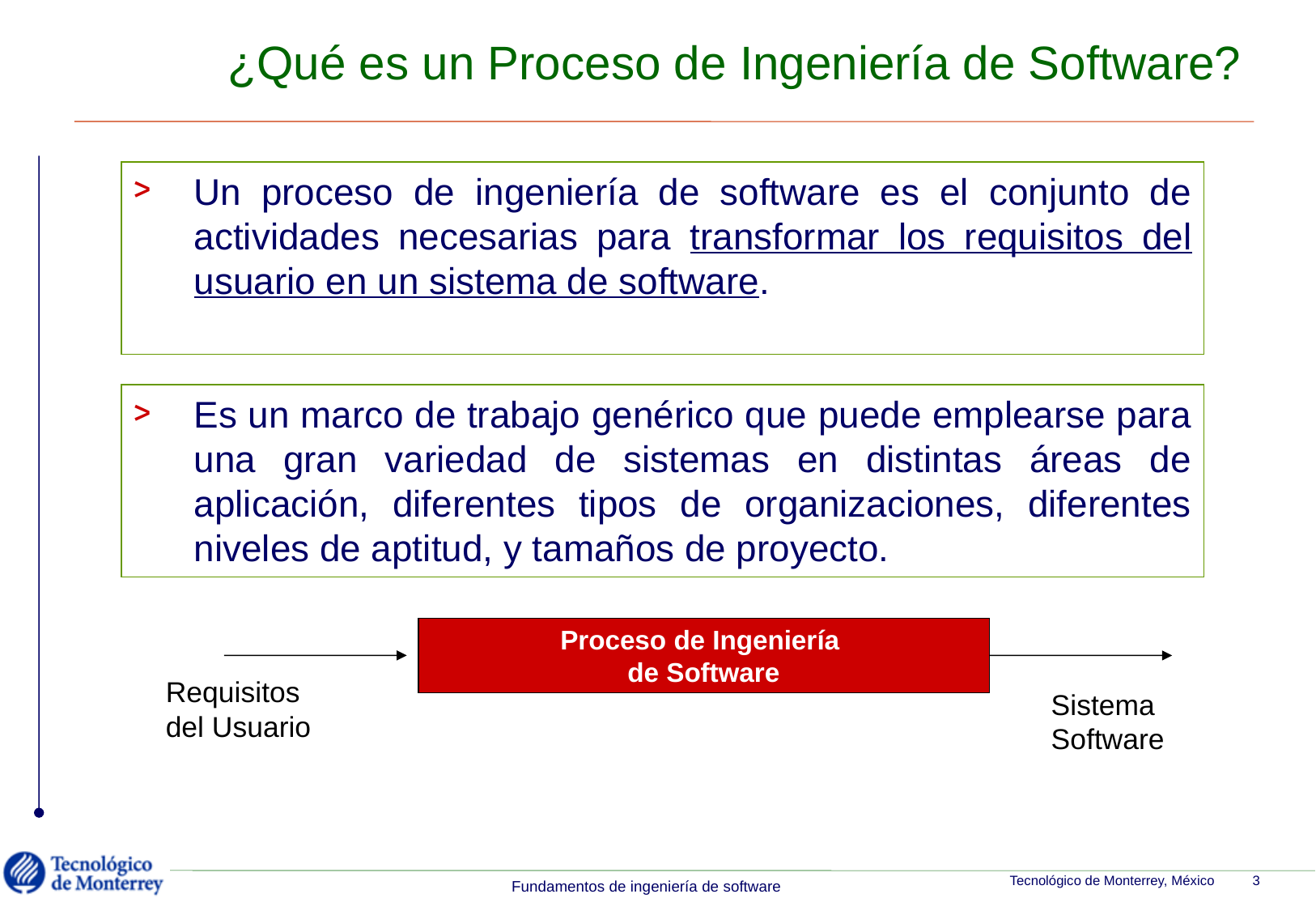

# ¿Qué es un Proceso de Ingeniería de Software?
Un proceso de ingeniería de software es el conjunto de actividades necesarias para transformar los requisitos del usuario en un sistema de software.
Es un marco de trabajo genérico que puede emplearse para una gran variedad de sistemas en distintas áreas de aplicación, diferentes tipos de organizaciones, diferentes niveles de aptitud, y tamaños de proyecto.
Proceso de Ingeniería
de Software

Requisitos
del Usuario
Sistema
Software